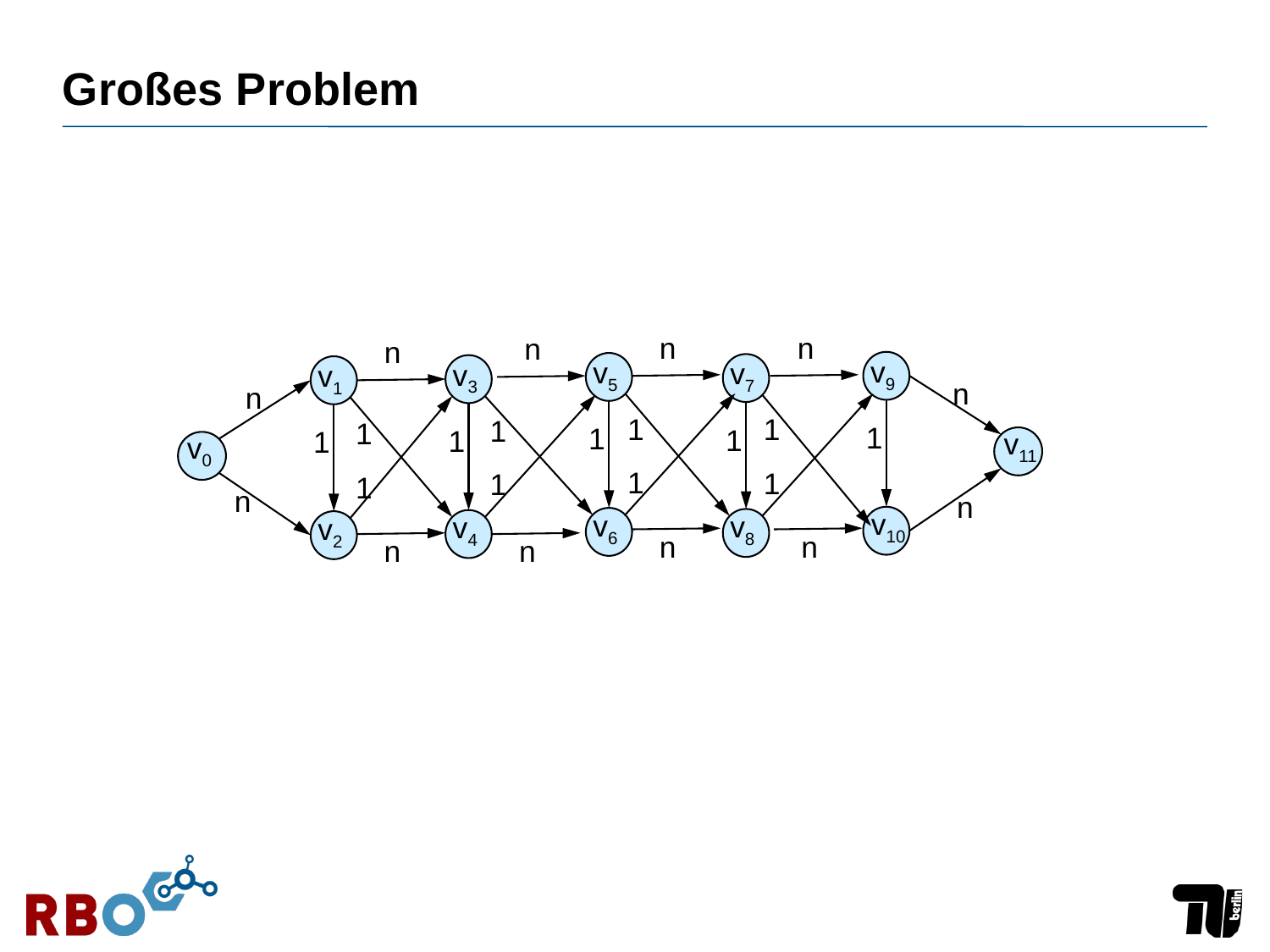

# Großes Problem
n
n
n
n

v9

v5

v7

v3

v1
n
n
1
1
1
1
1
1
1
1
1
v11

v0

1
1
1
1
n
n
v10

v6

v8

v4

v2

n
n
n
n